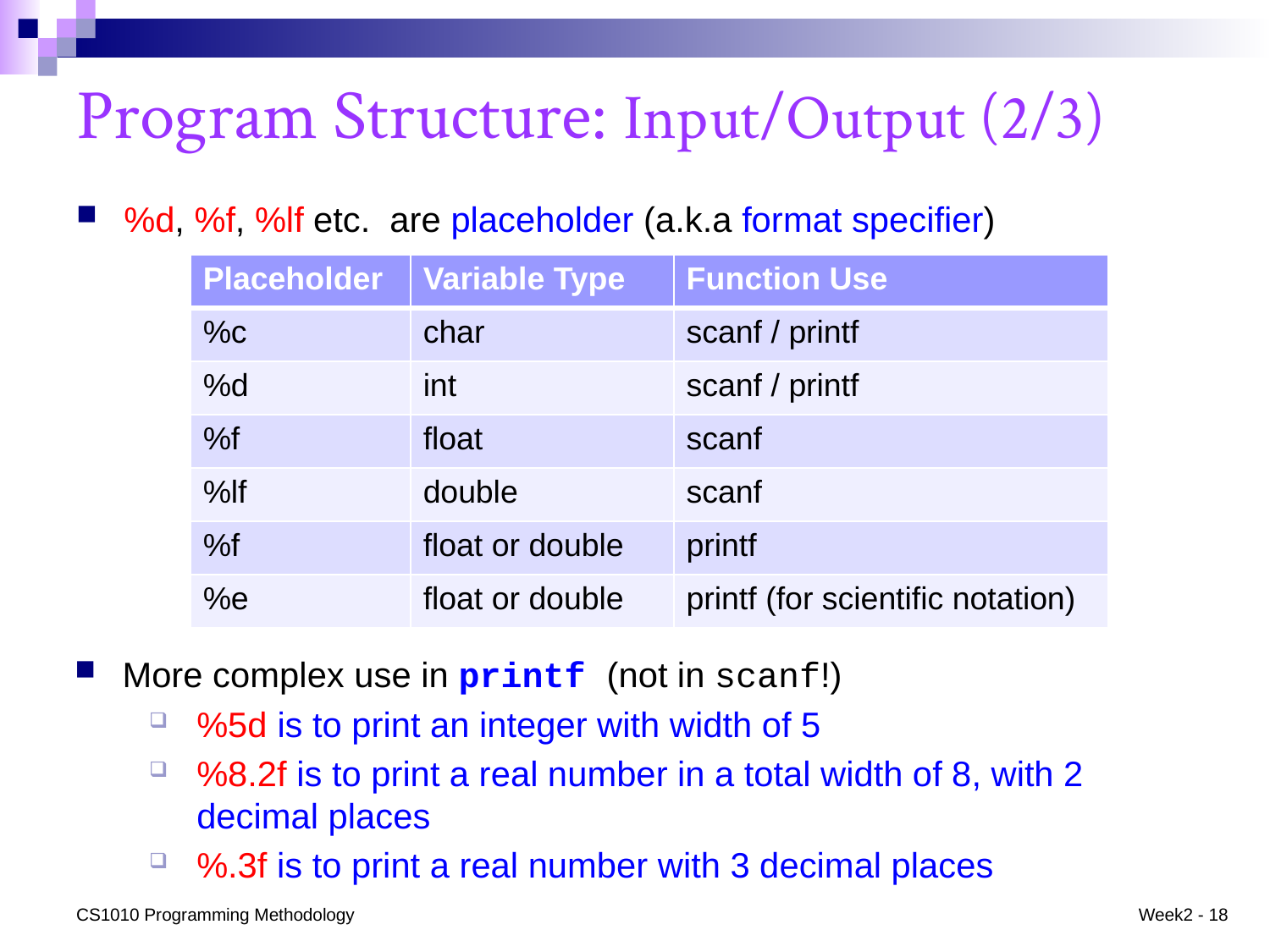

# Program Structure: Input/Output (2/3)
%d, %f, %lf etc.  are placeholder (a.k.a format specifier)
| Placeholder | Variable Type | Function Use |
| --- | --- | --- |
| %c | char | scanf / printf |
| %d | int | scanf / printf |
| %f | float | scanf |
| %lf | double | scanf |
| %f | float or double | printf |
| %e | float or double | printf (for scientific notation) |
More complex use in printf (not in scanf!)
%5d is to print an integer with width of 5
%8.2f is to print a real number in a total width of 8, with 2 decimal places
%.3f is to print a real number with 3 decimal places
CS1010 Programming Methodology
Week2 - 18